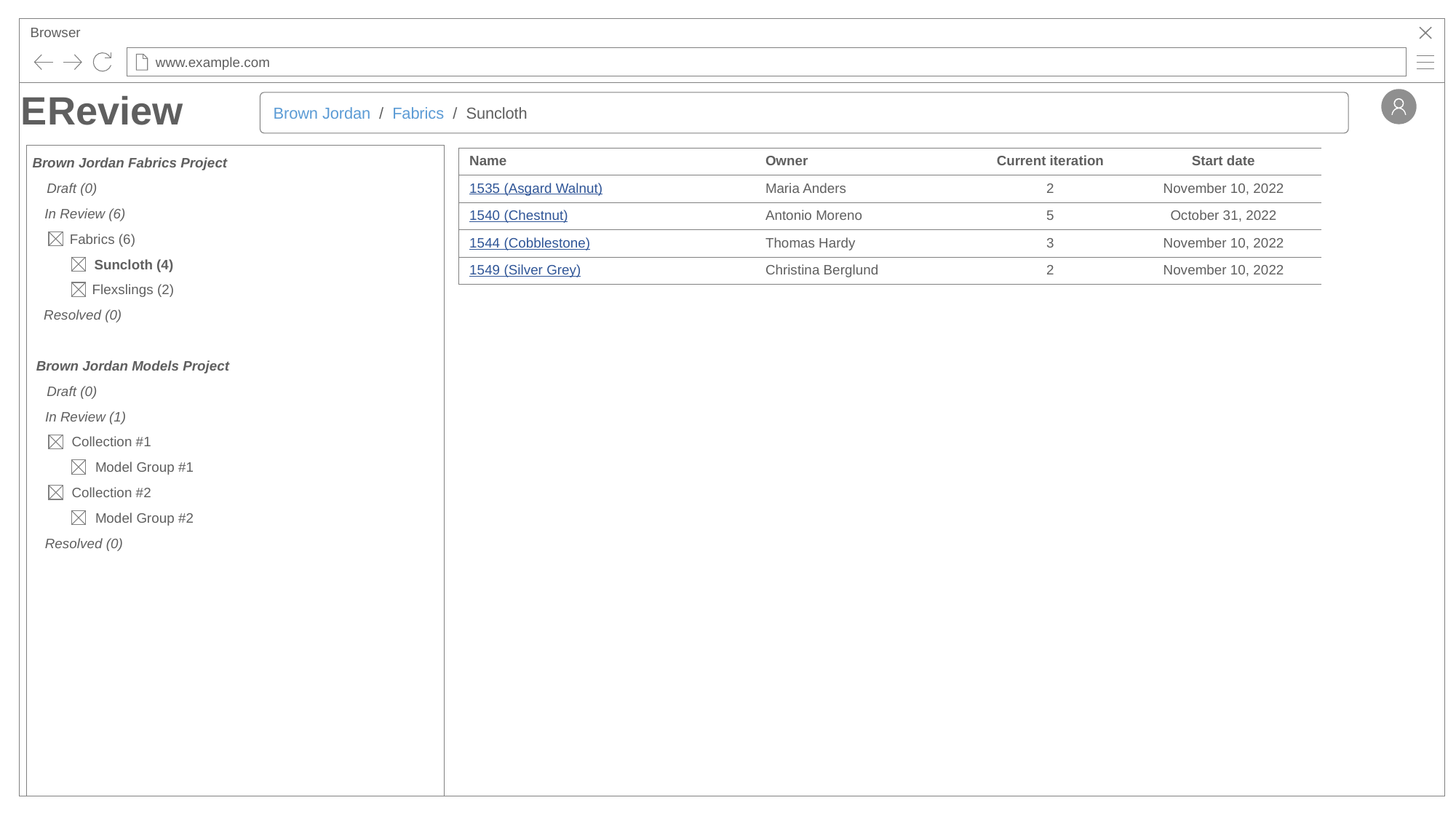

Browser

www.example.com

EReview

Brown Jordan  /  Fabrics  /  Suncloth

Brown Jordan Fabrics Project
Draft (0)
In Review (6)
Fabrics (6)

Suncloth (4)

Flexslings (2)

Resolved (0)

Brown Jordan Models Project
Draft (0)
In Review (1)
Collection #1

Model Group #1

Collection #2

Model Group #2

Resolved (0)
| Name | Owner | Current iteration | Start date |
| --- | --- | --- | --- |
| 1535 (Asgard Walnut) | Maria Anders | 2 | November 10, 2022 |
| 1540 (Chestnut) | Antonio Moreno | 5 | October 31, 2022 |
| 1544 (Cobblestone) | Thomas Hardy | 3 | November 10, 2022 |
| 1549 (Silver Grey) | Christina Berglund | 2 | November 10, 2022 |